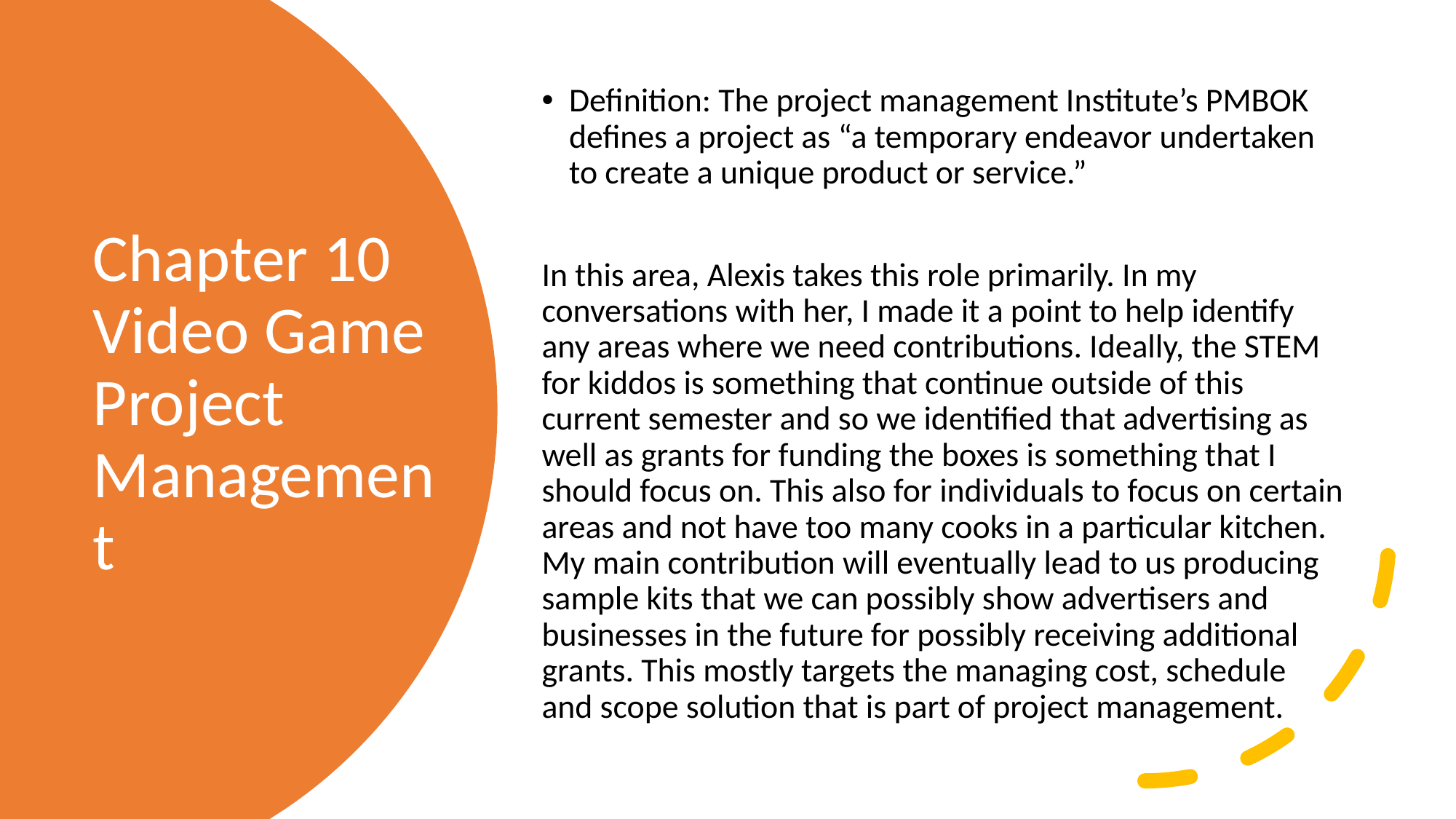

Definition: The project management Institute’s PMBOK defines a project as “a temporary endeavor undertaken to create a unique product or service.”

In this area, Alexis takes this role primarily. In my conversations with her, I made it a point to help identify any areas where we need contributions. Ideally, the STEM for kiddos is something that continue outside of this current semester and so we identified that advertising as well as grants for funding the boxes is something that I should focus on. This also for individuals to focus on certain areas and not have too many cooks in a particular kitchen. My main contribution will eventually lead to us producing sample kits that we can possibly show advertisers and businesses in the future for possibly receiving additional grants. This mostly targets the managing cost, schedule and scope solution that is part of project management.
# Chapter 10 Video Game Project Management